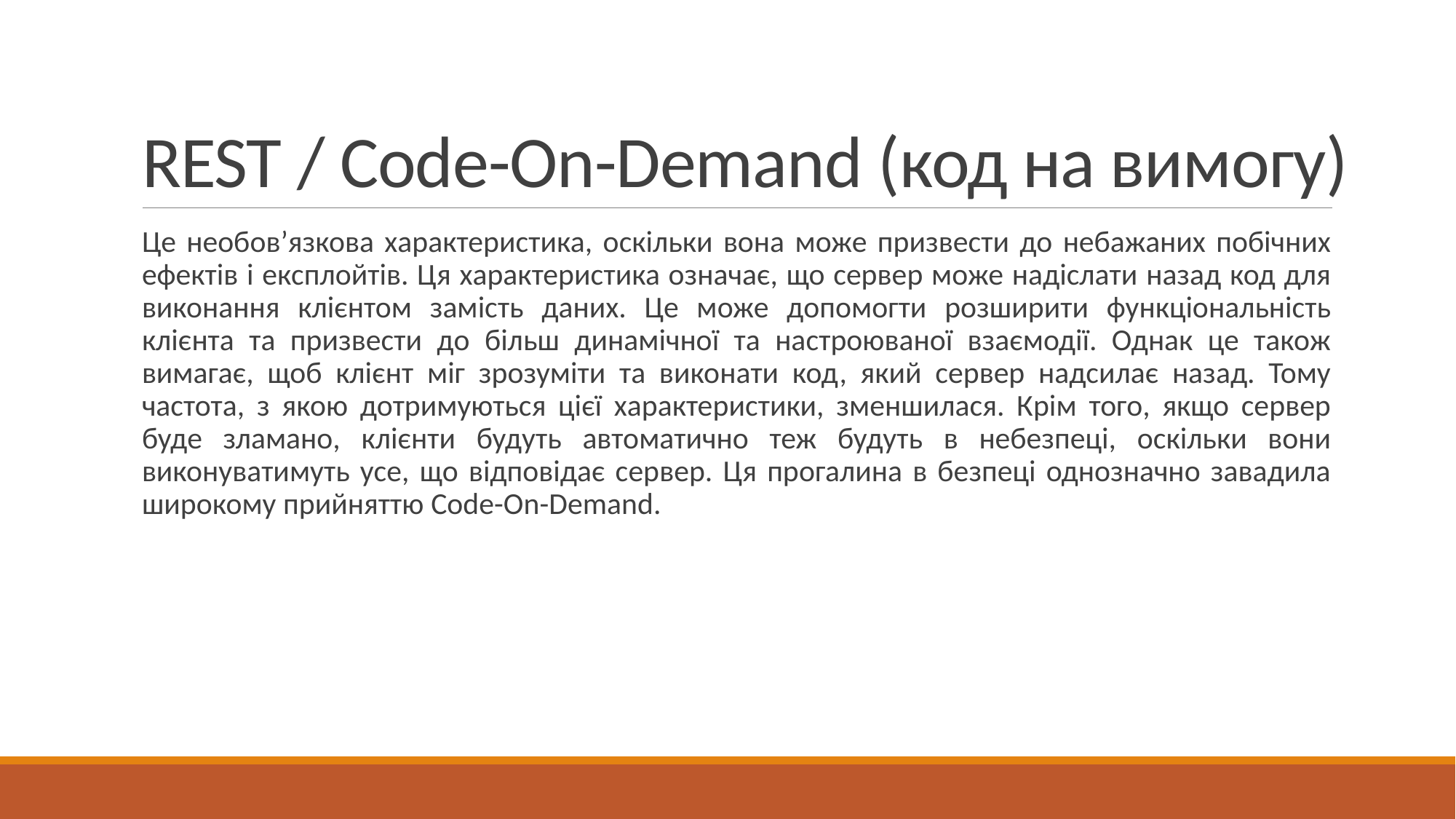

# REST / Code-On-Demand (код на вимогу)
Це необов’язкова характеристика, оскільки вона може призвести до небажаних побічних ефектів і експлойтів. Ця характеристика означає, що сервер може надіслати назад код для виконання клієнтом замість даних. Це може допомогти розширити функціональність клієнта та призвести до більш динамічної та настроюваної взаємодії. Однак це також вимагає, щоб клієнт міг зрозуміти та виконати код, який сервер надсилає назад. Тому частота, з якою дотримуються цієї характеристики, зменшилася. Крім того, якщо сервер буде зламано, клієнти будуть автоматично теж будуть в небезпеці, оскільки вони виконуватимуть усе, що відповідає сервер. Ця прогалина в безпеці однозначно завадила широкому прийняттю Code-On-Demand.